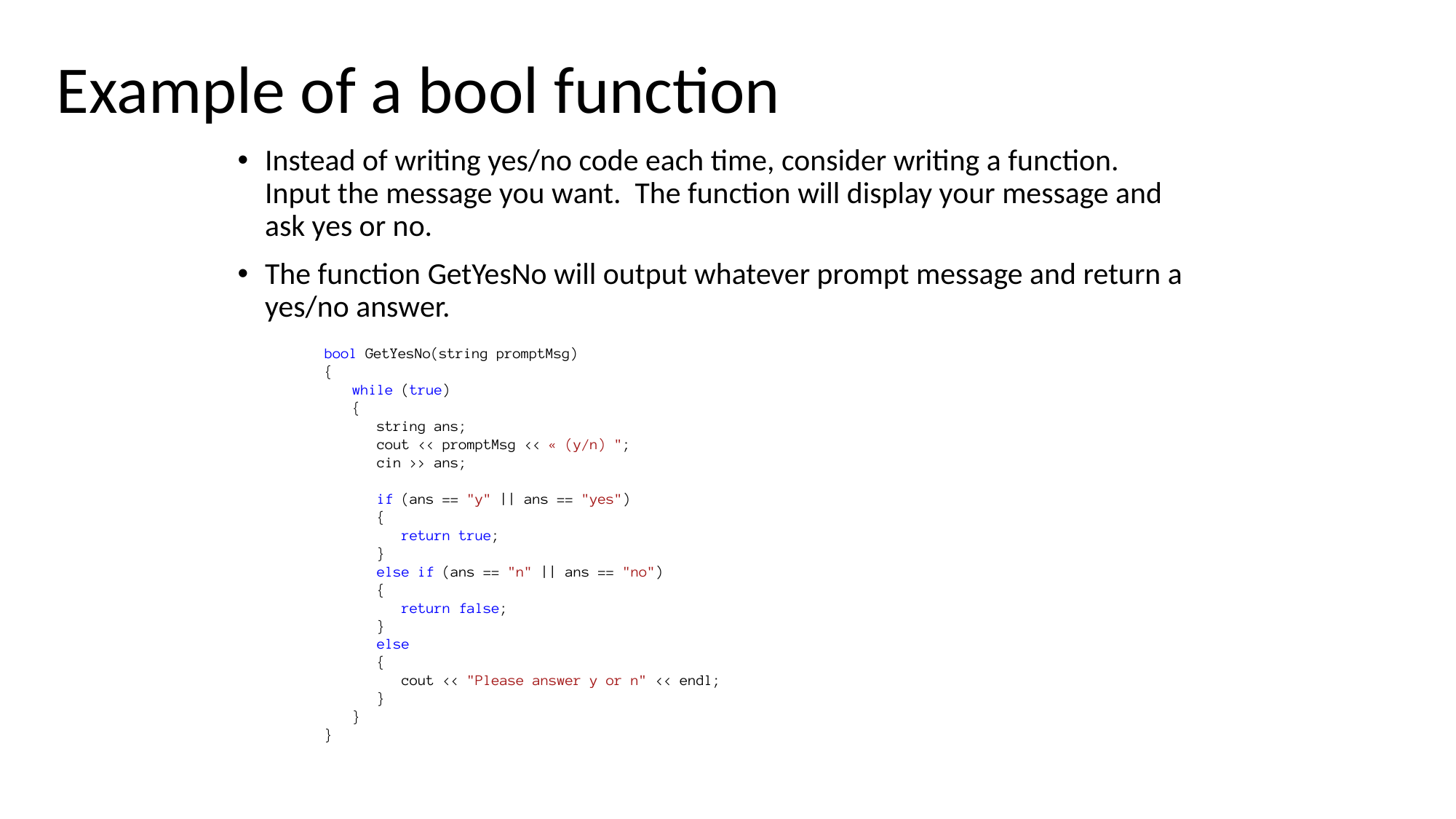

# Example of a bool function
Instead of writing yes/no code each time, consider writing a function.  Input the message you want.  The function will display your message and ask yes or no.
The function GetYesNo will output whatever prompt message and return a yes/no answer.
bool GetYesNo(string promptMsg)
{
while (true)
{
   string ans;
   cout << promptMsg << « (y/n) ";
   cin >> ans;

   if (ans == "y" || ans == "yes")
   {
      return true;
   }
   else if (ans == "n" || ans == "no")
   {
      return false;
   }
   else
   {
      cout << "Please answer y or n" << endl;
   }
}
}